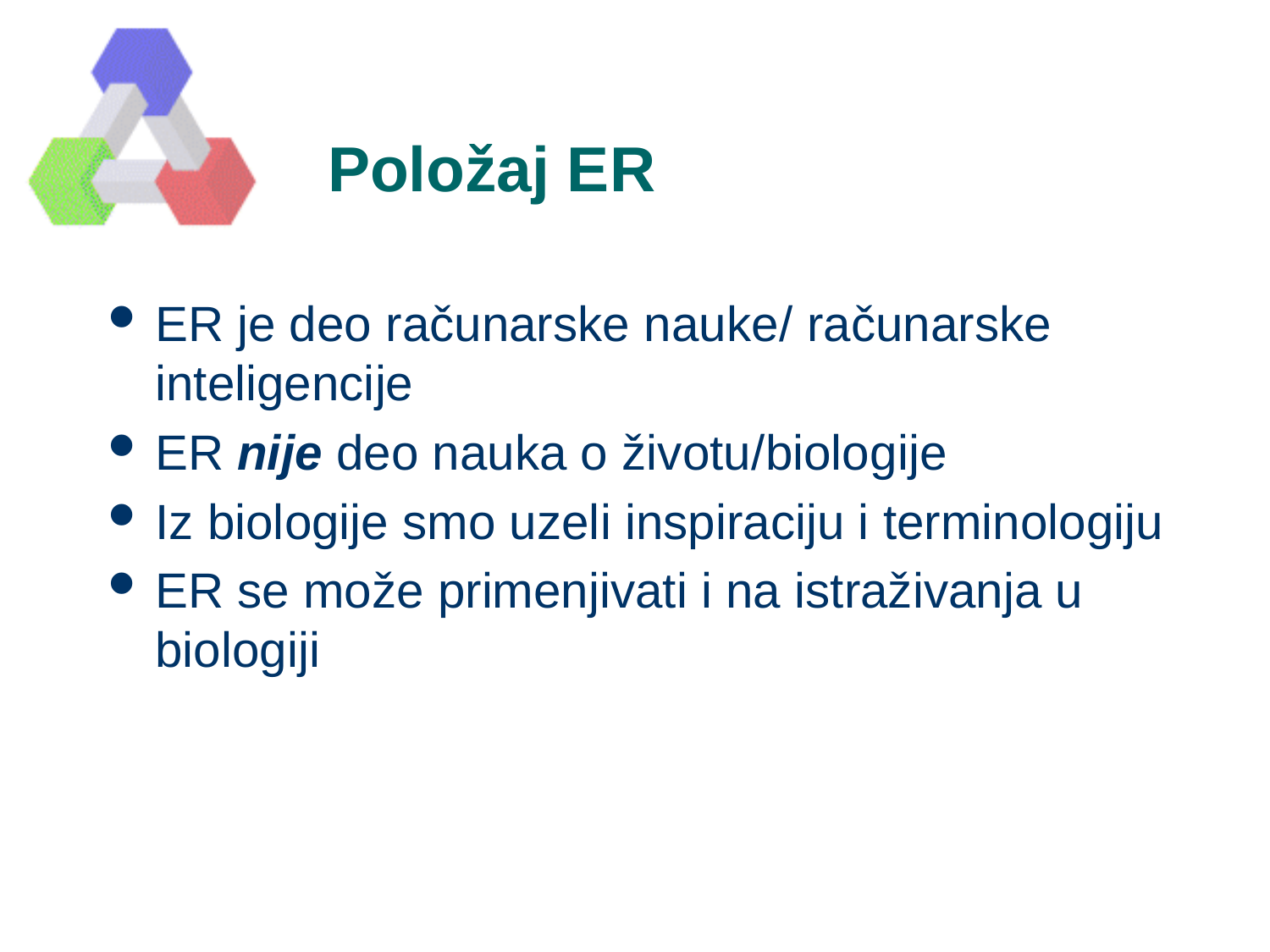

# Položaj ER
ER je deo računarske nauke/ računarske inteligencije
ER nije deo nauka o životu/biologije
Iz biologije smo uzeli inspiraciju i terminologiju
ER se može primenjivati i na istraživanja u biologiji